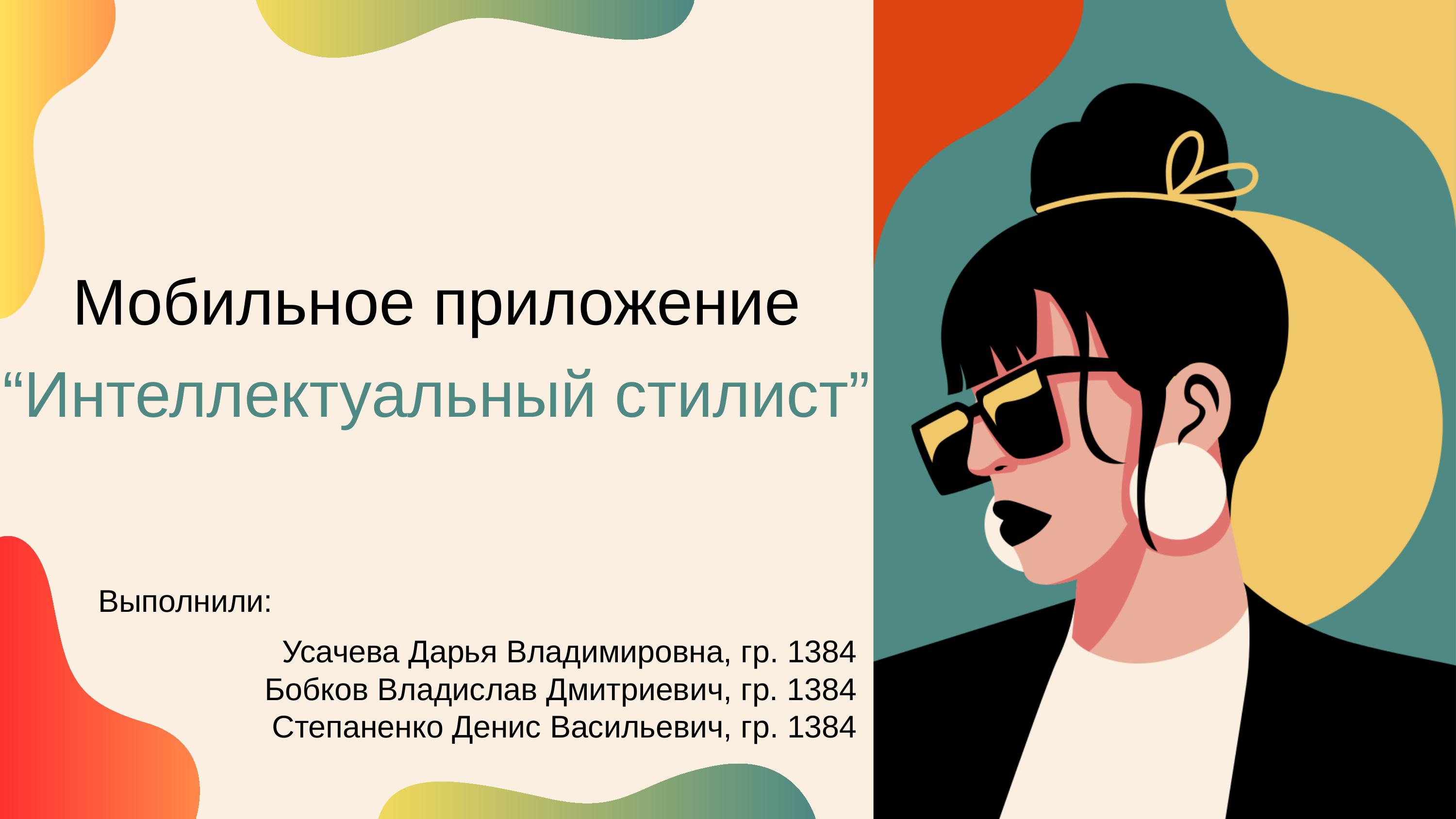

Мобильное приложение “Интеллектуальный стилист”

Выполнили:
  Усачева Дарья Владимировна, гр. 1384
Бобков Владислав Дмитриевич, гр. 1384
Степаненко Денис Васильевич, гр. 1384